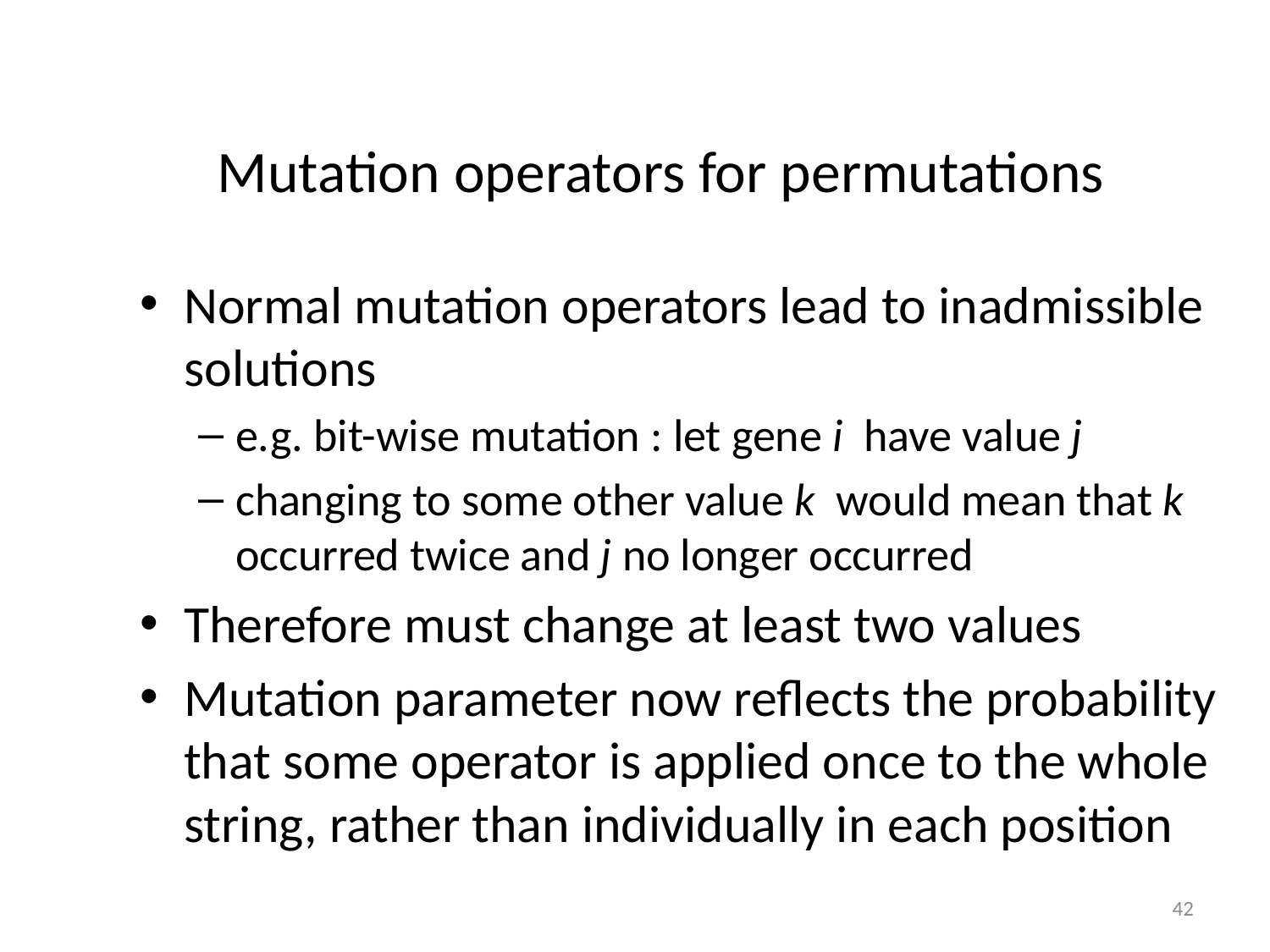

# Mutation operators for permutations
Normal mutation operators lead to inadmissible solutions
e.g. bit-wise mutation : let gene i  have value j
changing to some other value k  would mean that k occurred twice and j no longer occurred
Therefore must change at least two values
Mutation parameter now reflects the probability that some operator is applied once to the whole string, rather than individually in each position
42